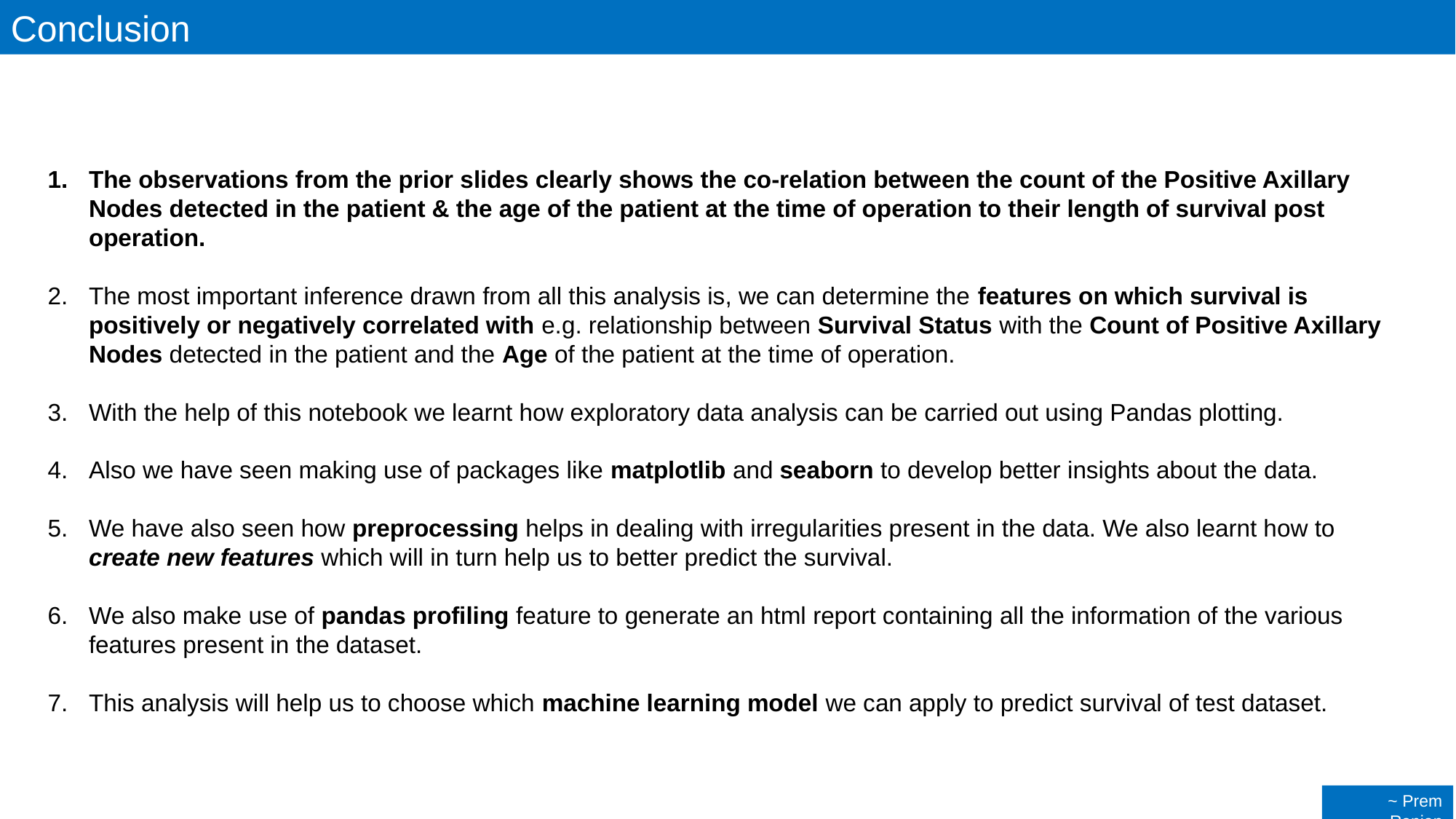

Conclusion
The observations from the prior slides clearly shows the co-relation between the count of the Positive Axillary Nodes detected in the patient & the age of the patient at the time of operation to their length of survival post operation.

The most important inference drawn from all this analysis is, we can determine the features on which survival is positively or negatively correlated with e.g. relationship between Survival Status with the Count of Positive Axillary Nodes detected in the patient and the Age of the patient at the time of operation.

With the help of this notebook we learnt how exploratory data analysis can be carried out using Pandas plotting.

Also we have seen making use of packages like matplotlib and seaborn to develop better insights about the data.

We have also seen how preprocessing helps in dealing with irregularities present in the data. We also learnt how to create new features which will in turn help us to better predict the survival.

We also make use of pandas profiling feature to generate an html report containing all the information of the various features present in the dataset.

This analysis will help us to choose which machine learning model we can apply to predict survival of test dataset.